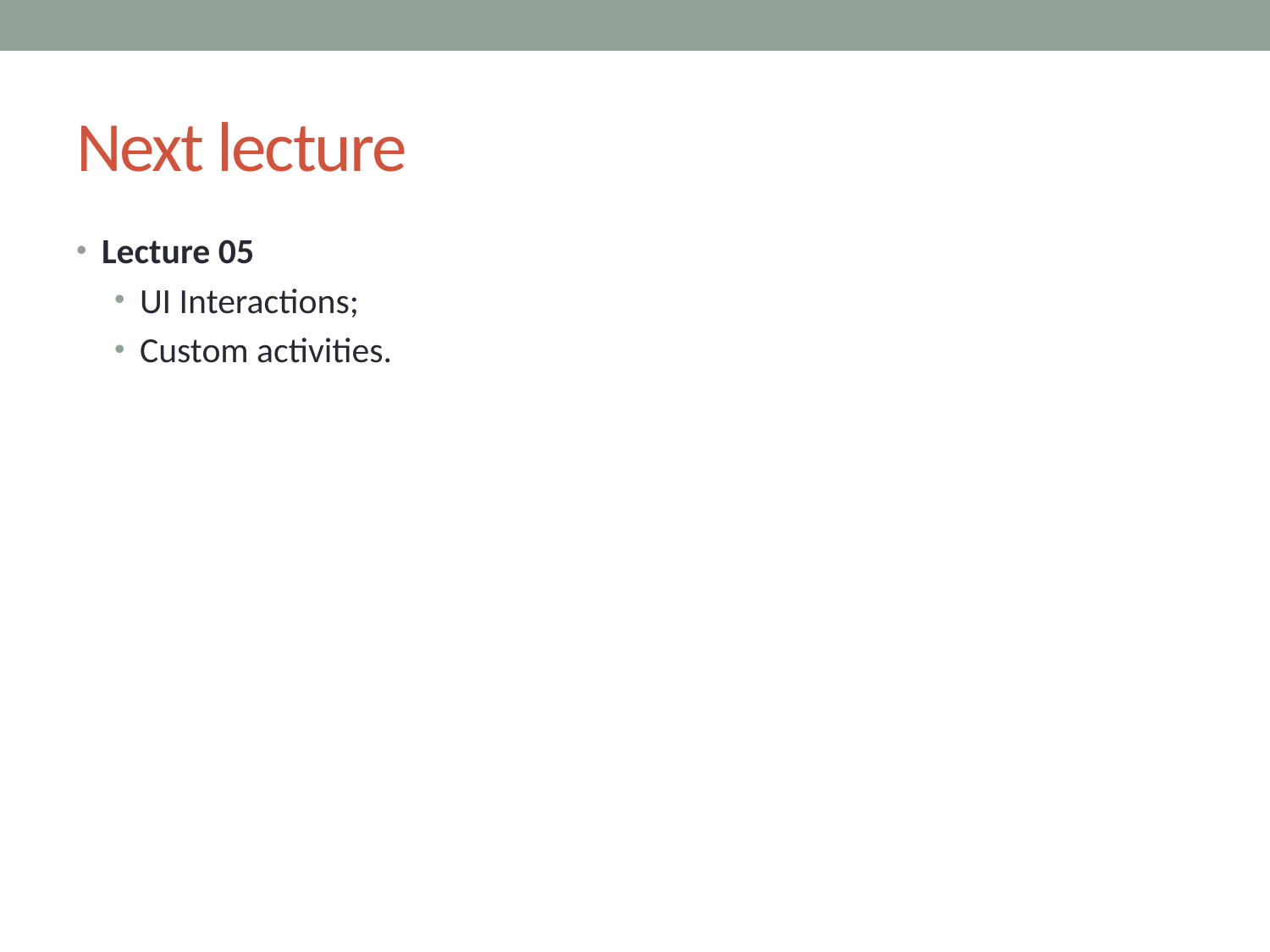

# Next lecture
Lecture 05
UI Interactions;
Custom activities.